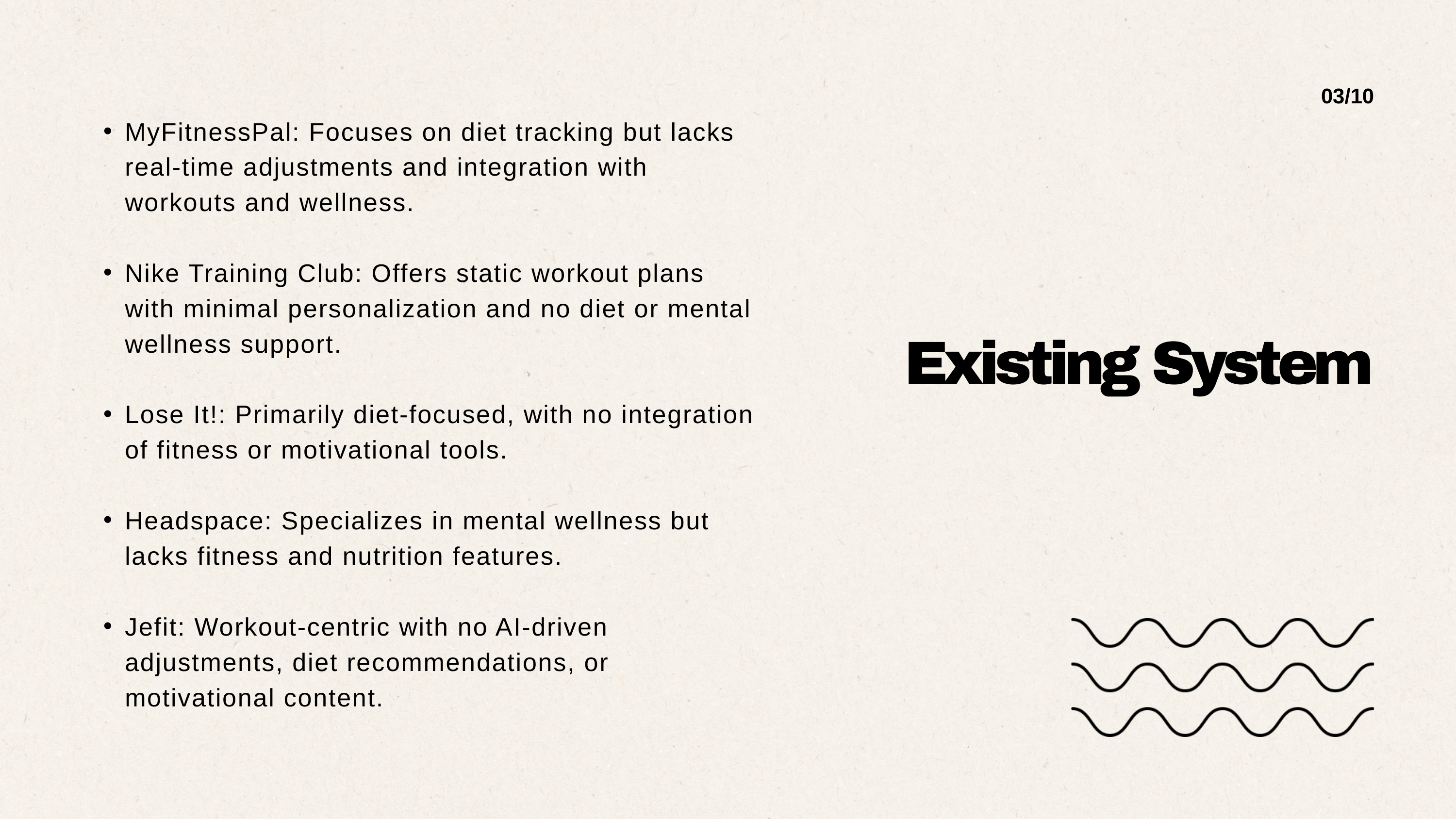

03/10
MyFitnessPal: Focuses on diet tracking but lacks real-time adjustments and integration with workouts and wellness.

Nike Training Club: Offers static workout plans with minimal personalization and no diet or mental wellness support.

Lose It!: Primarily diet-focused, with no integration of fitness or motivational tools.

Headspace: Specializes in mental wellness but lacks fitness and nutrition features.

Jefit: Workout-centric with no AI-driven adjustments, diet recommendations, or motivational content.

Existing System